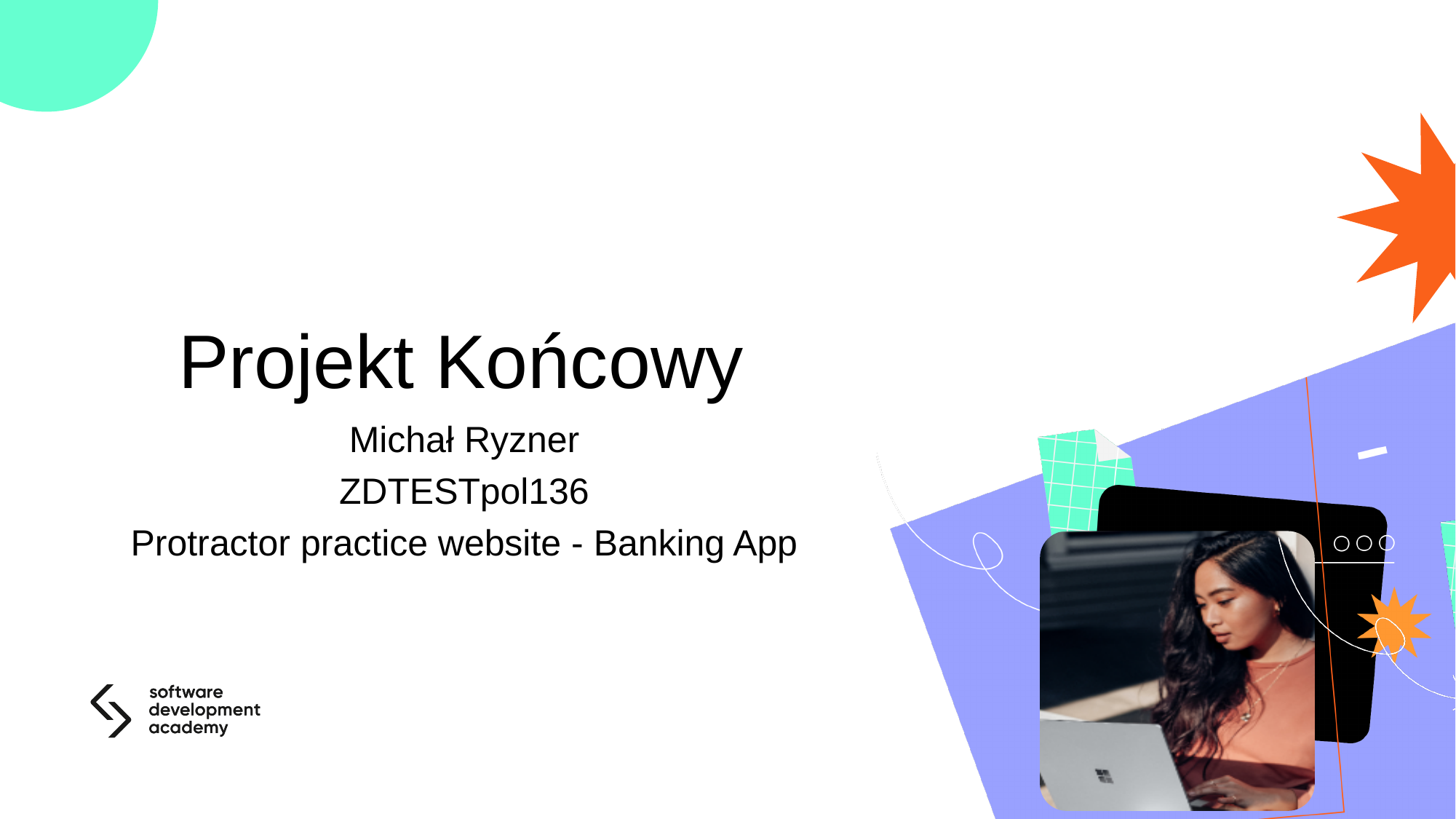

# Projekt Końcowy
Michał Ryzner
ZDTESTpol136
Protractor practice website - Banking App